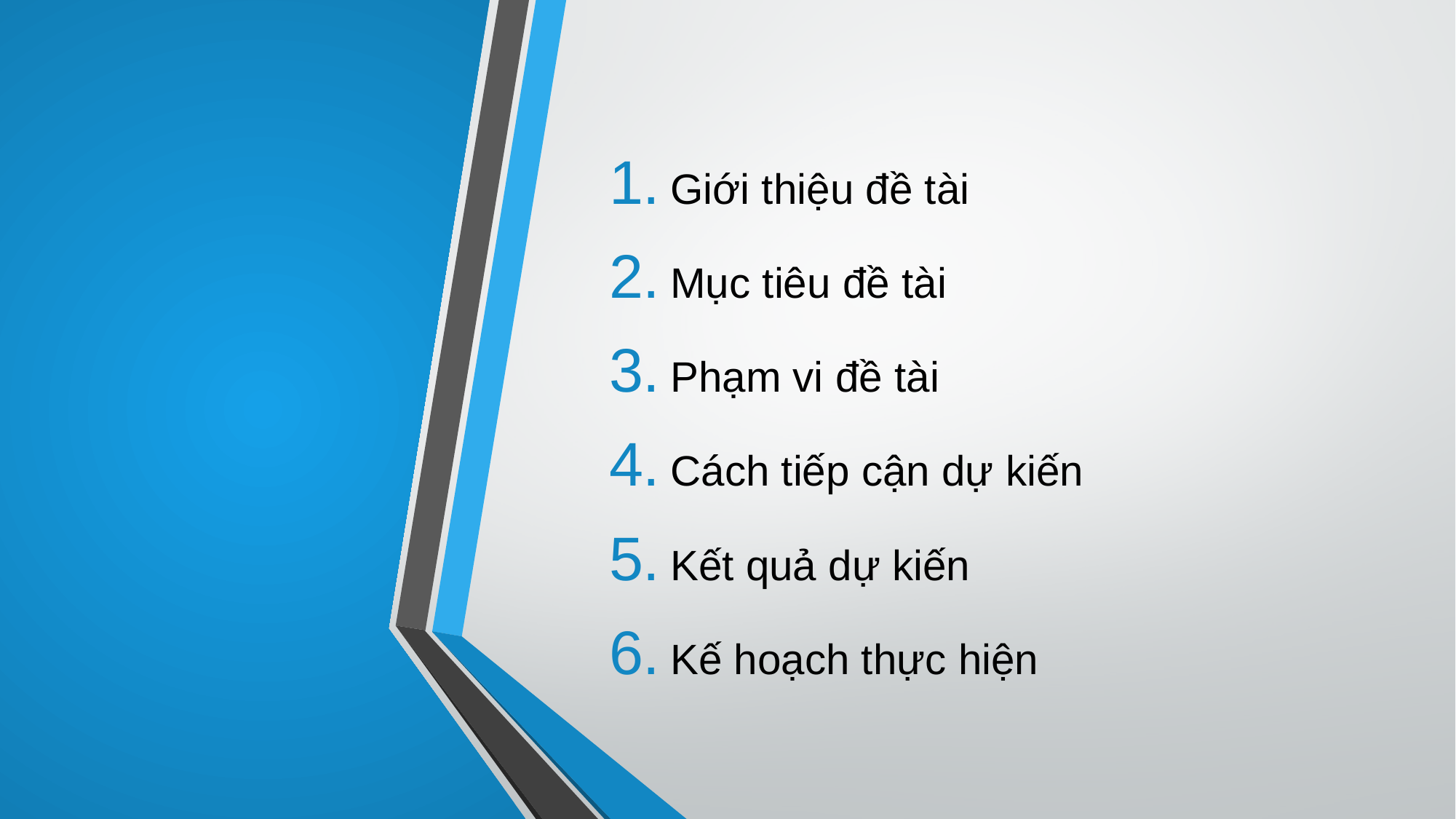

Giới thiệu đề tài
Mục tiêu đề tài
Phạm vi đề tài
Cách tiếp cận dự kiến
Kết quả dự kiến
Kế hoạch thực hiện